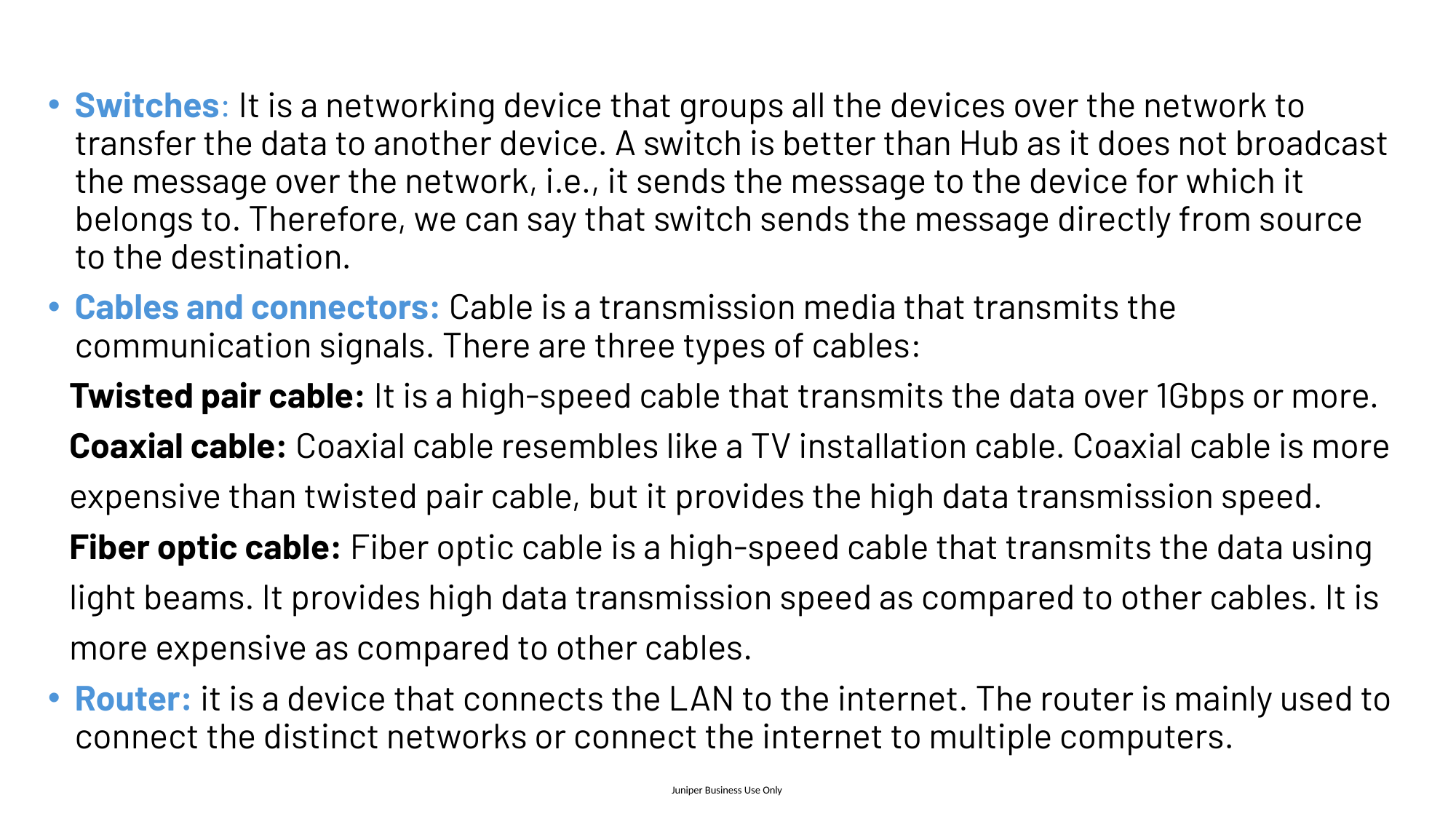

Switches: It is a networking device that groups all the devices over the network to transfer the data to another device. A switch is better than Hub as it does not broadcast the message over the network, i.e., it sends the message to the device for which it belongs to. Therefore, we can say that switch sends the message directly from source to the destination.
Cables and connectors: Cable is a transmission media that transmits the communication signals. There are three types of cables:
   Twisted pair cable: It is a high-speed cable that transmits the data over 1Gbps or more.
   Coaxial cable: Coaxial cable resembles like a TV installation cable. Coaxial cable is more
   expensive than twisted pair cable, but it provides the high data transmission speed.
   Fiber optic cable: Fiber optic cable is a high-speed cable that transmits the data using
   light beams. It provides high data transmission speed as compared to other cables. It is
   more expensive as compared to other cables.
Router: it is a device that connects the LAN to the internet. The router is mainly used to connect the distinct networks or connect the internet to multiple computers.